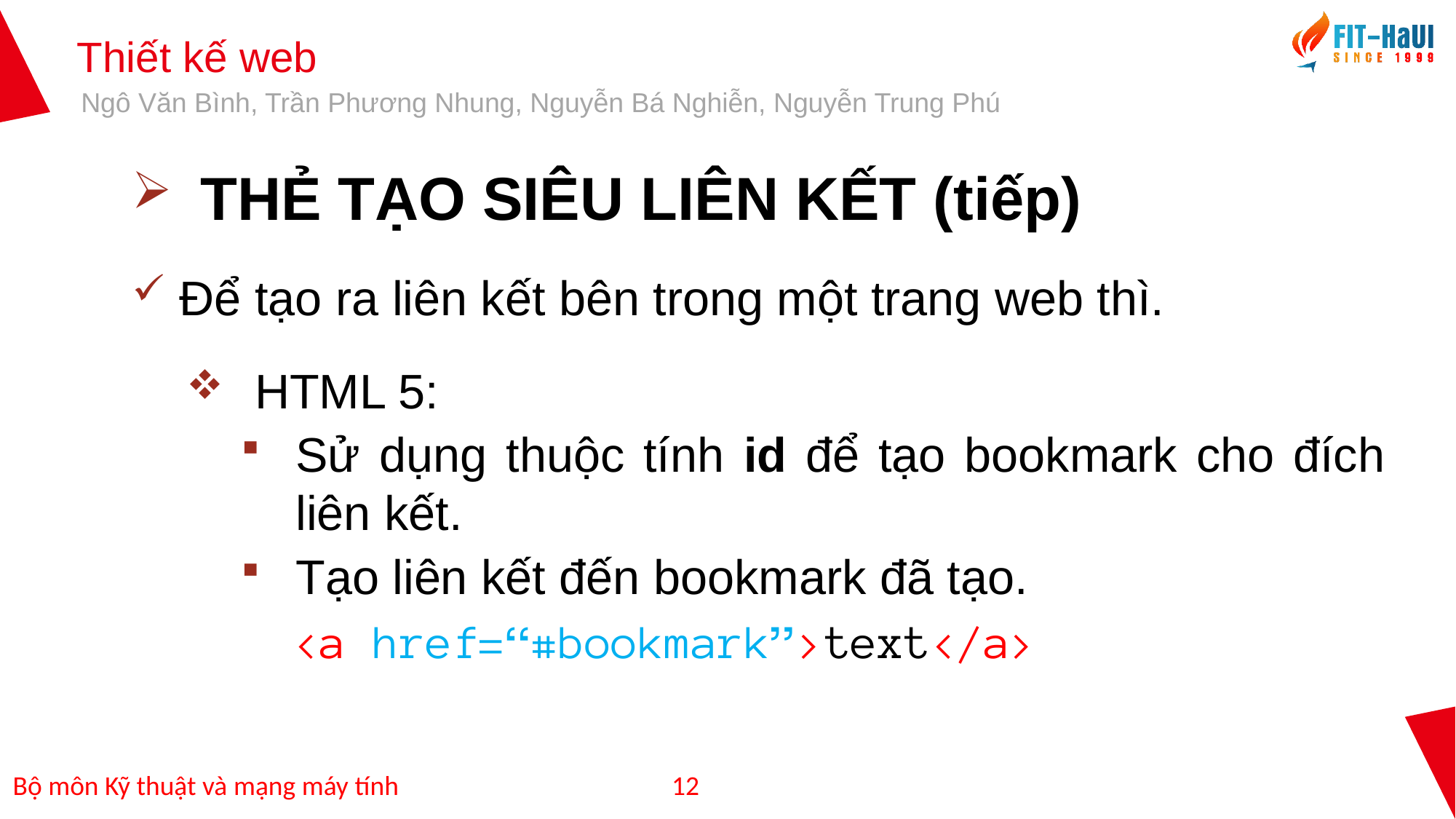

THẺ TẠO SIÊU LIÊN KẾT (tiếp)
 Để tạo ra liên kết bên trong một trang web thì.
 HTML 5:
Sử dụng thuộc tính id để tạo bookmark cho đích liên kết.
Tạo liên kết đến bookmark đã tạo.
  <a href=“#bookmark”>text</a>